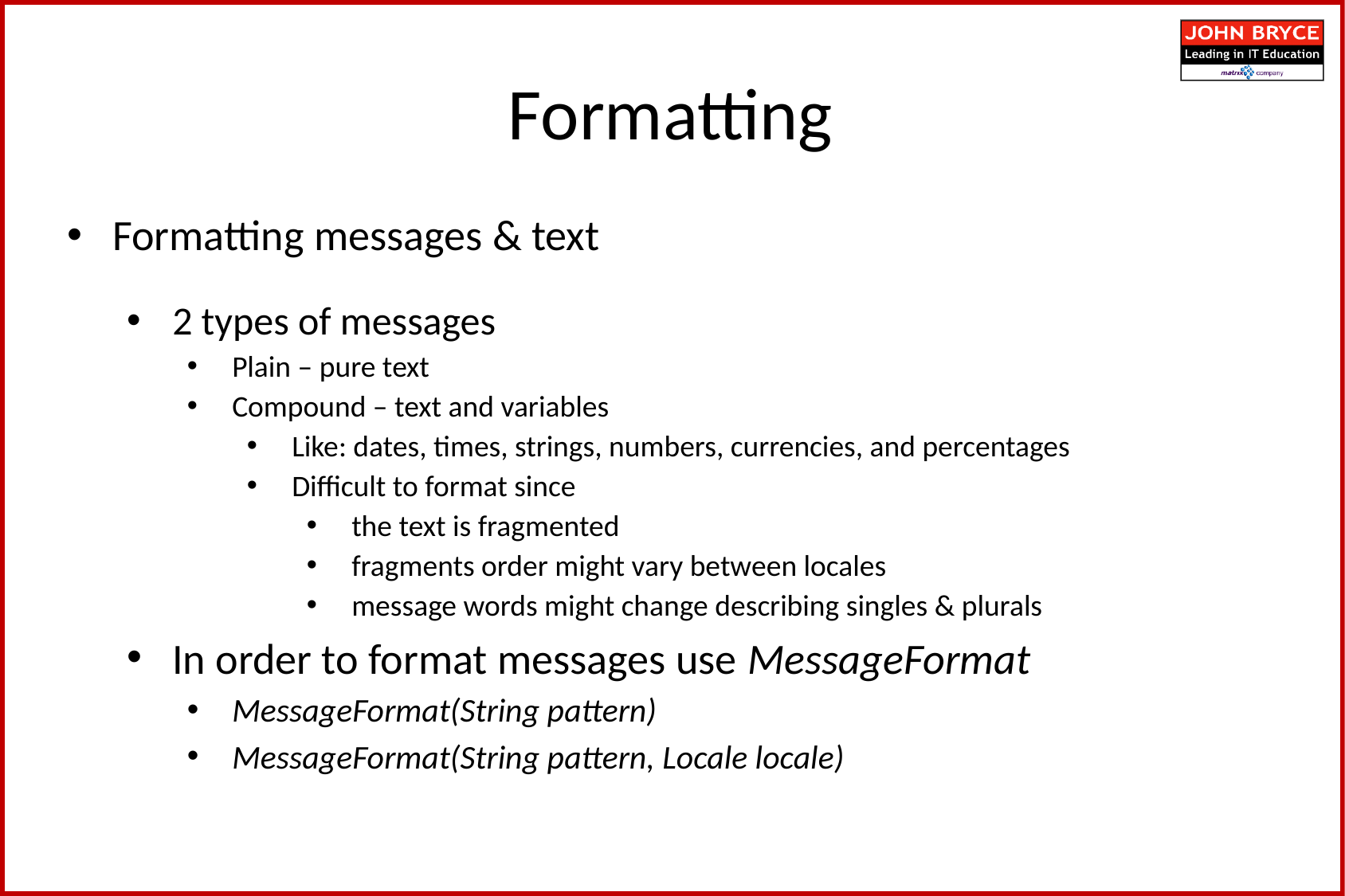

Formatting

Formatting messages & text

2 types of messages
Plain – pure text
Compound – text and variables
Like: dates, times, strings, numbers, currencies, and percentages
Difficult to format since
the text is fragmented
fragments order might vary between locales
message words might change describing singles & plurals
In order to format messages use MessageFormat
MessageFormat(String pattern)
MessageFormat(String pattern, Locale locale)